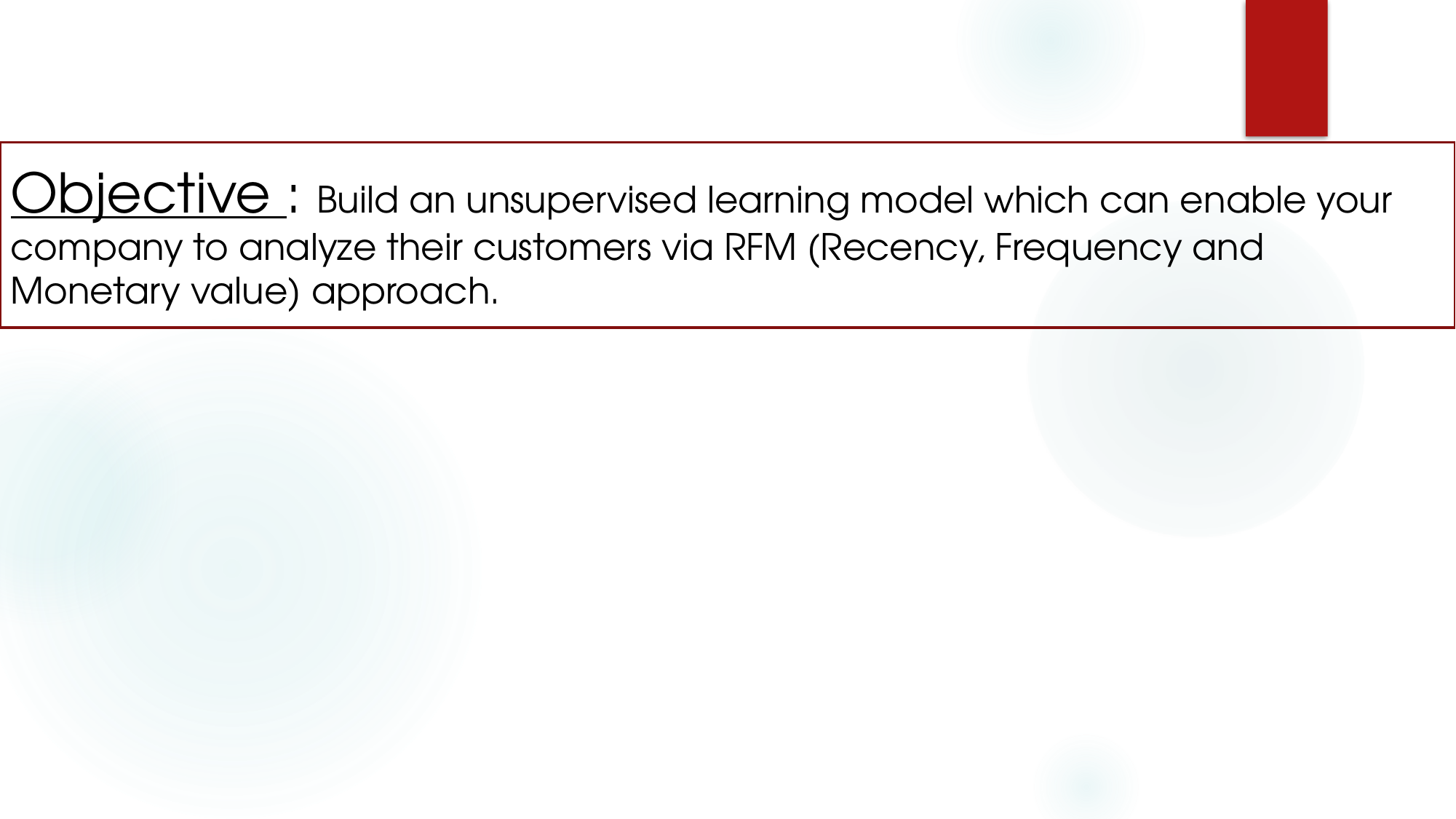

Objective : Build an unsupervised learning model which can enable your company to analyze their customers via RFM (Recency, Frequency and Monetary value) approach.